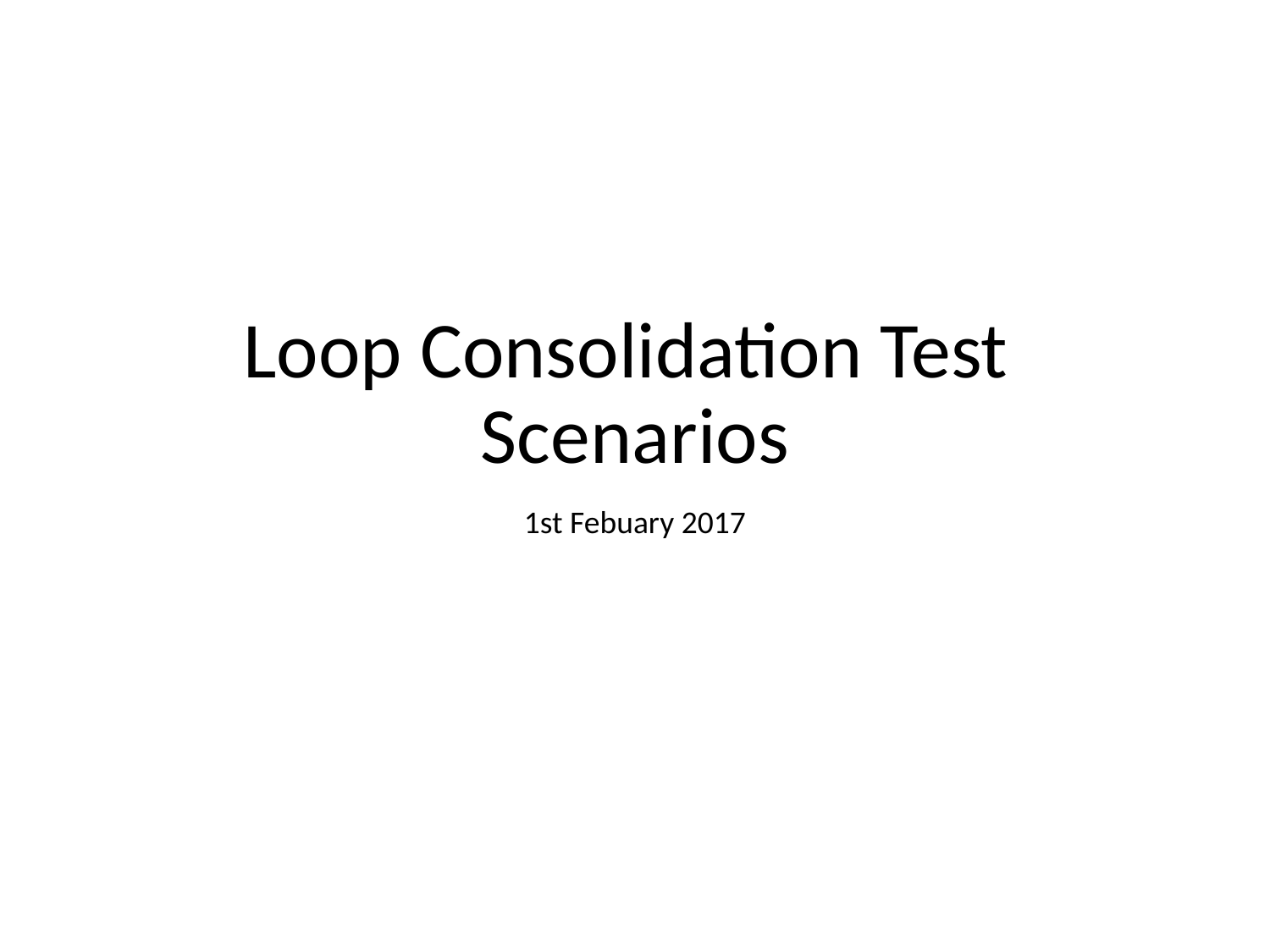

# Loop Consolidation Test Scenarios
1st Febuary 2017